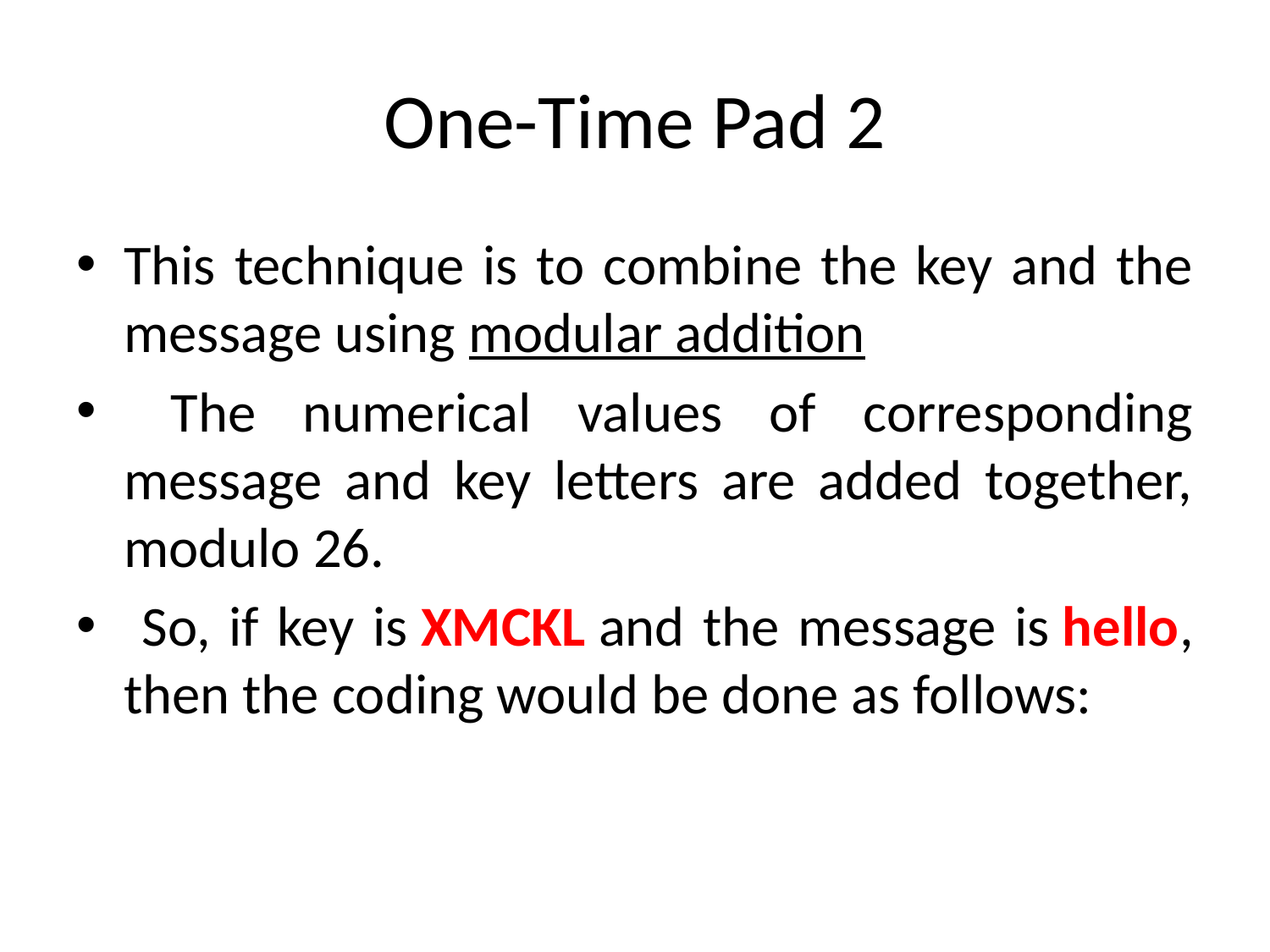

# One-Time Pad 2
This technique is to combine the key and the message using modular addition
 The numerical values of corresponding message and key letters are added together, modulo 26.
 So, if key is XMCKL and the message is hello, then the coding would be done as follows: